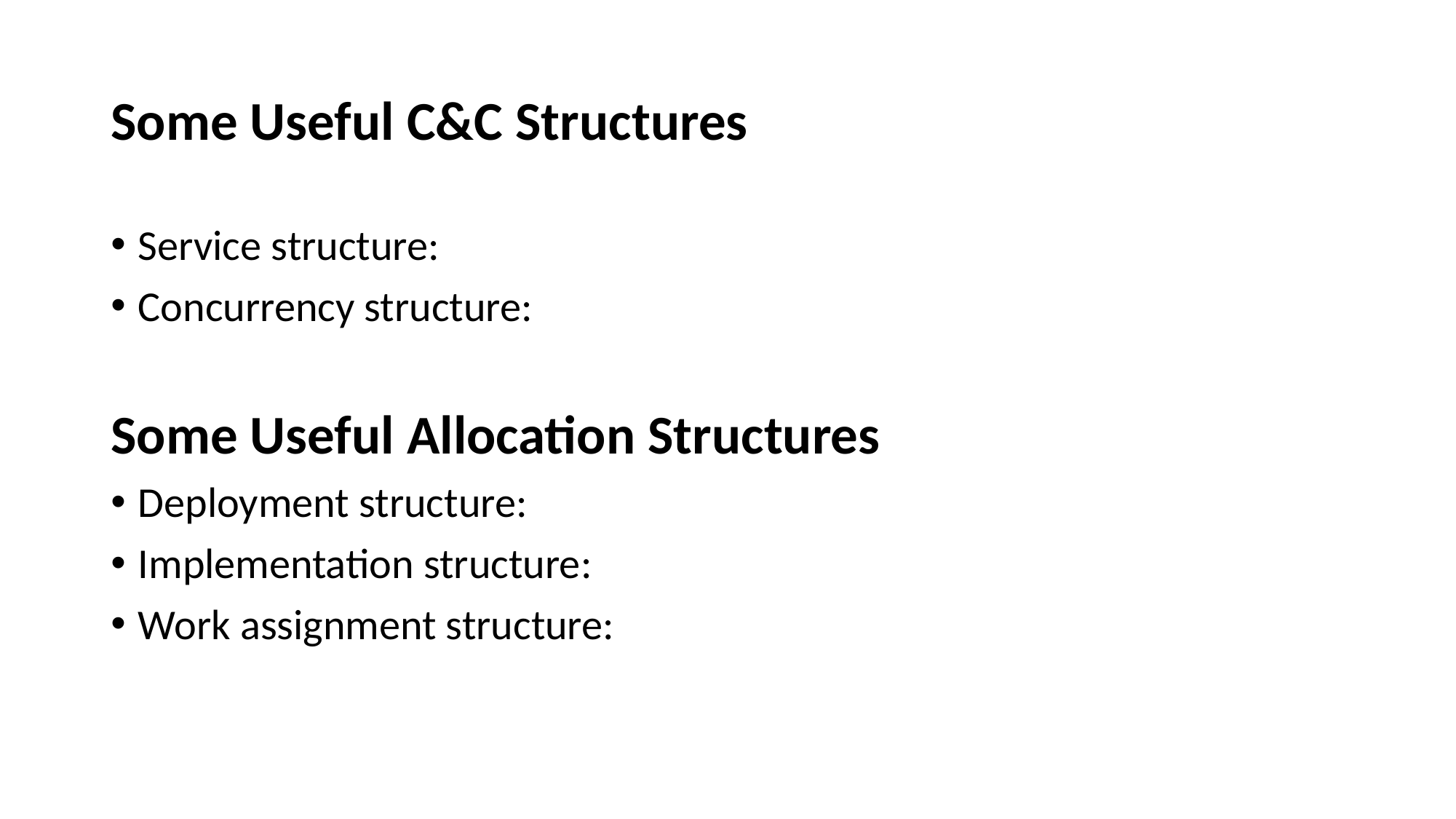

# Some Useful C&C Structures
Service structure:
Concurrency structure:

Some Useful Allocation Structures
Deployment structure:
Implementation structure:
Work assignment structure: